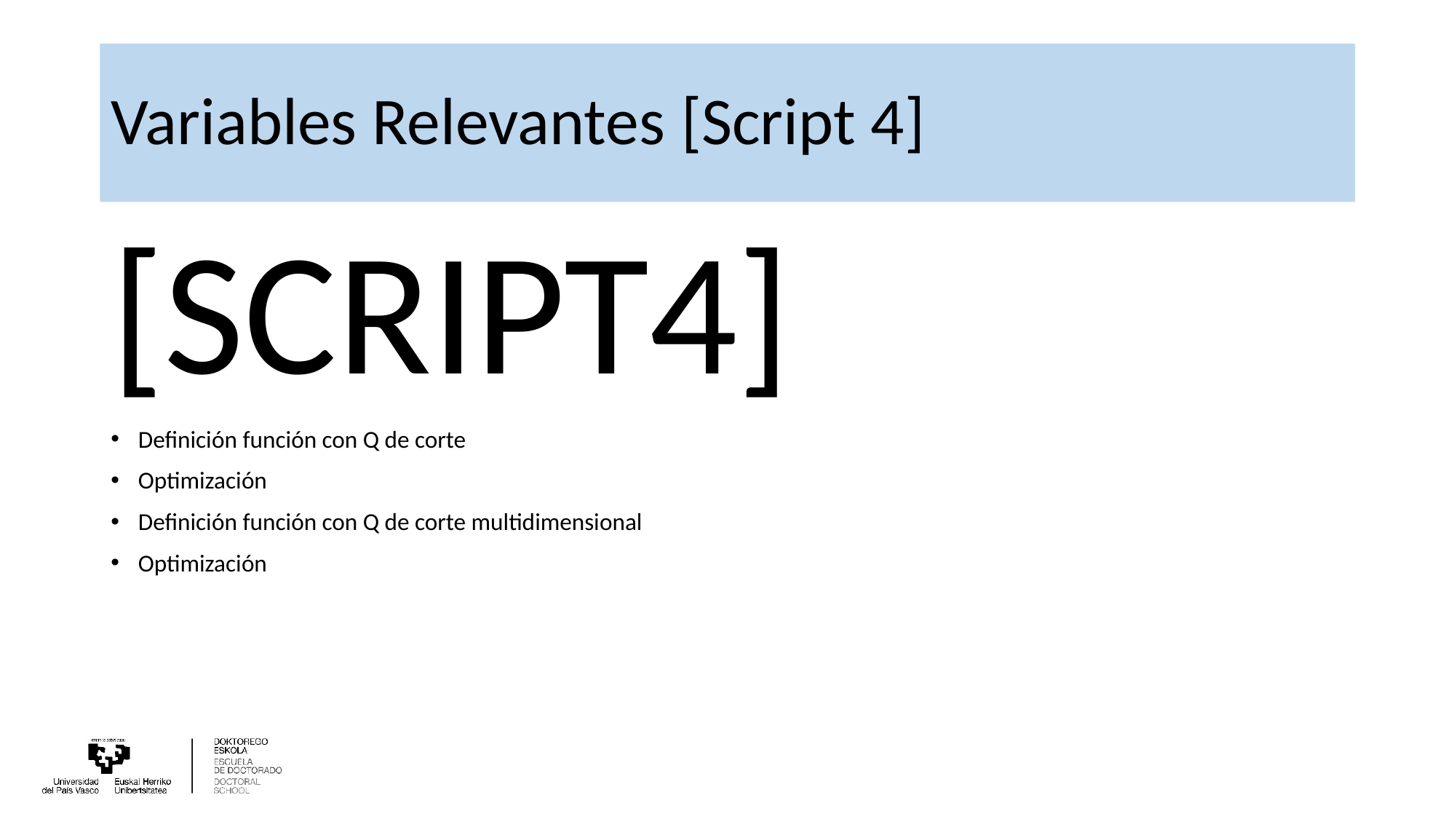

# Variables Relevantes [Script 4]
[SCRIPT4]
Definición función con Q de corte
Optimización
Definición función con Q de corte multidimensional
Optimización